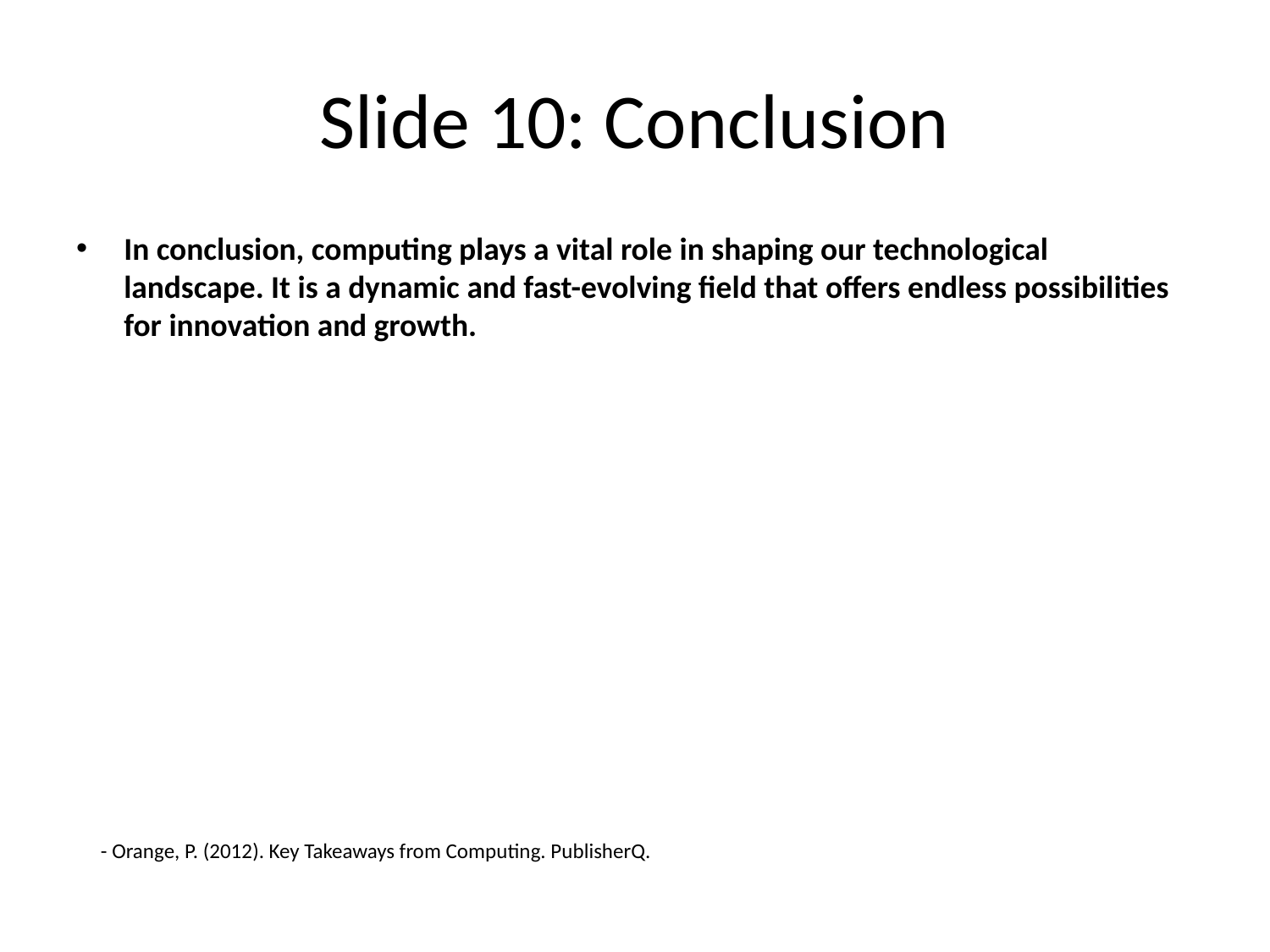

# Slide 10: Conclusion
In conclusion, computing plays a vital role in shaping our technological landscape. It is a dynamic and fast-evolving field that offers endless possibilities for innovation and growth.

- Orange, P. (2012). Key Takeaways from Computing. PublisherQ.